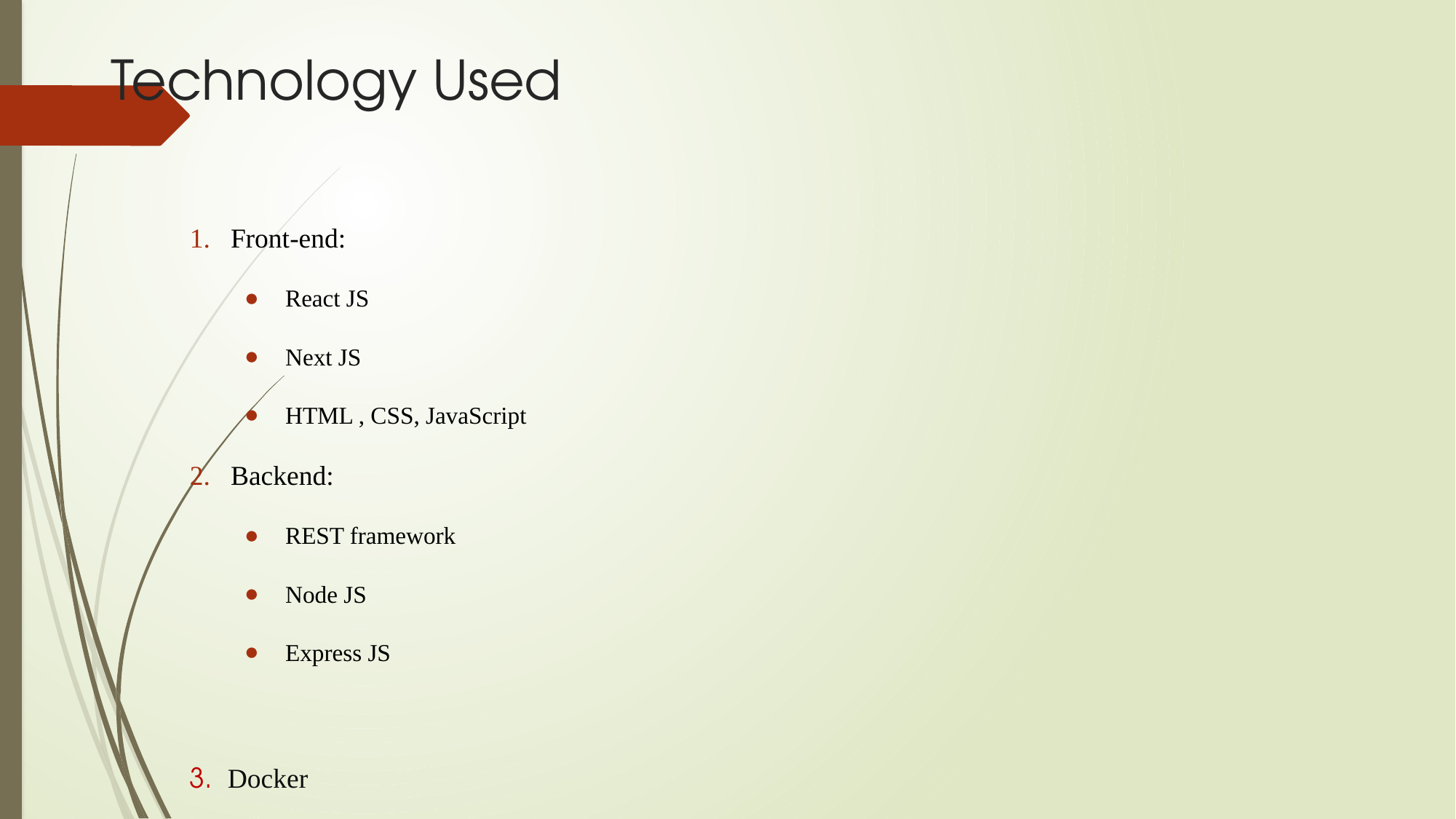

# Technology Used

Front-end:
React JS
Next JS
HTML , CSS, JavaScript
Backend:
REST framework
Node JS
Express JS

3.  Docker